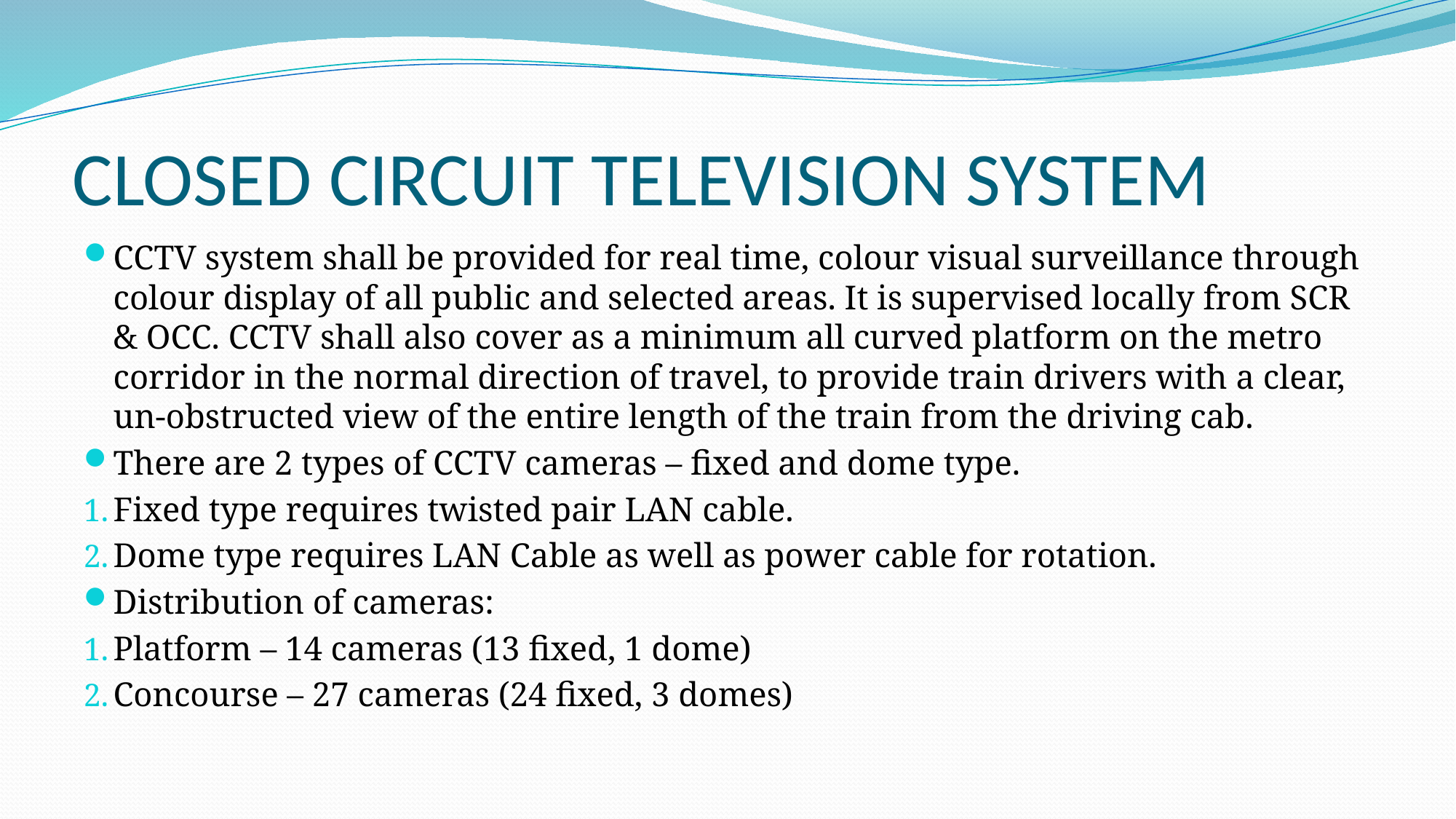

# CLOSED CIRCUIT TELEVISION SYSTEM
CCTV system shall be provided for real time, colour visual surveillance through colour display of all public and selected areas. It is supervised locally from SCR & OCC. CCTV shall also cover as a minimum all curved platform on the metro corridor in the normal direction of travel, to provide train drivers with a clear, un-obstructed view of the entire length of the train from the driving cab.
There are 2 types of CCTV cameras – fixed and dome type.
Fixed type requires twisted pair LAN cable.
Dome type requires LAN Cable as well as power cable for rotation.
Distribution of cameras:
Platform – 14 cameras (13 fixed, 1 dome)
Concourse – 27 cameras (24 fixed, 3 domes)